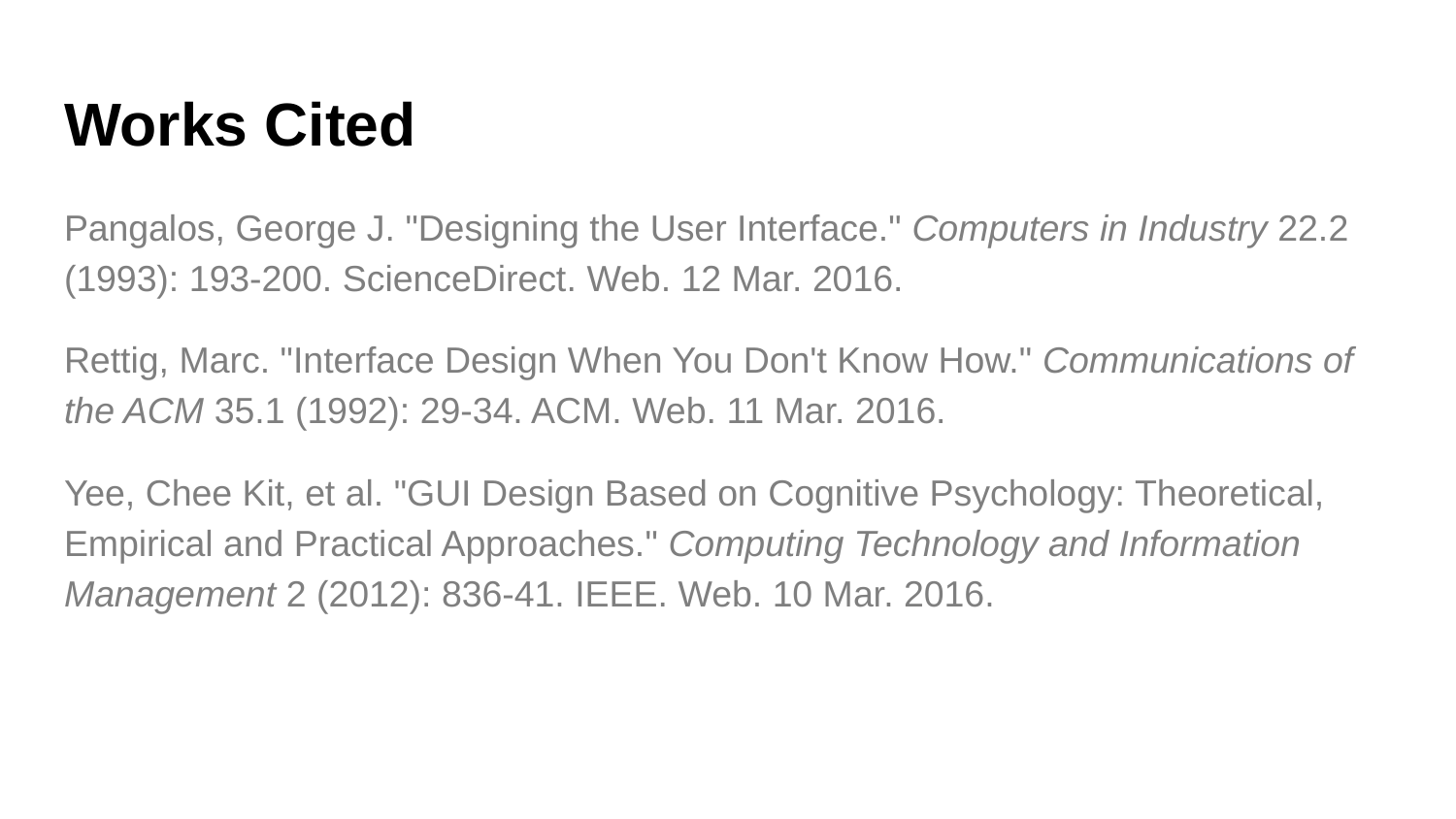

# Works Cited
Pangalos, George J. "Designing the User Interface." Computers in Industry 22.2 (1993): 193-200. ScienceDirect. Web. 12 Mar. 2016.
Rettig, Marc. "Interface Design When You Don't Know How." Communications of the ACM 35.1 (1992): 29-34. ACM. Web. 11 Mar. 2016.
Yee, Chee Kit, et al. "GUI Design Based on Cognitive Psychology: Theoretical, Empirical and Practical Approaches." Computing Technology and Information Management 2 (2012): 836-41. IEEE. Web. 10 Mar. 2016.